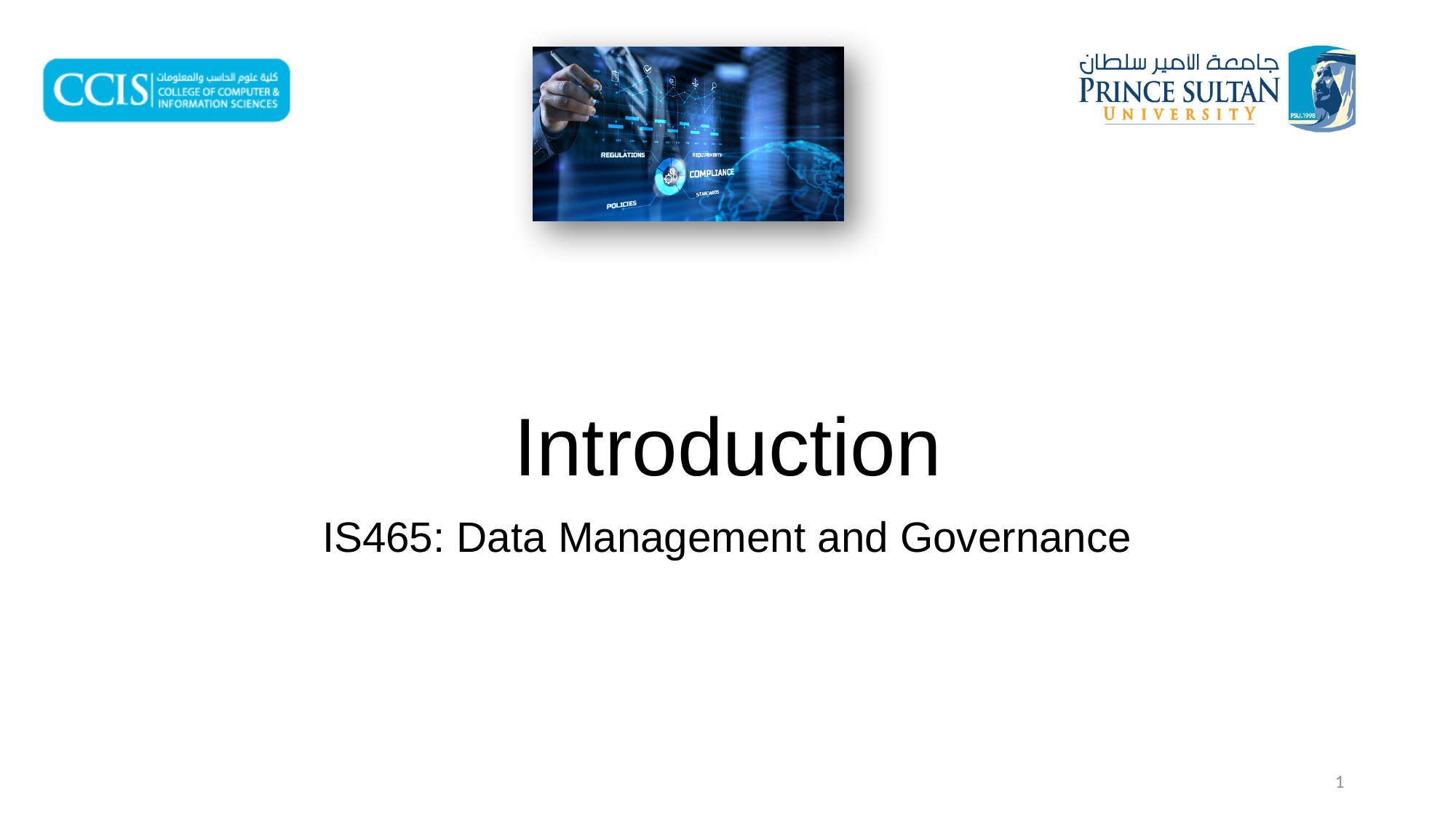

# Introduction
IS465: Data Management and Governance
1